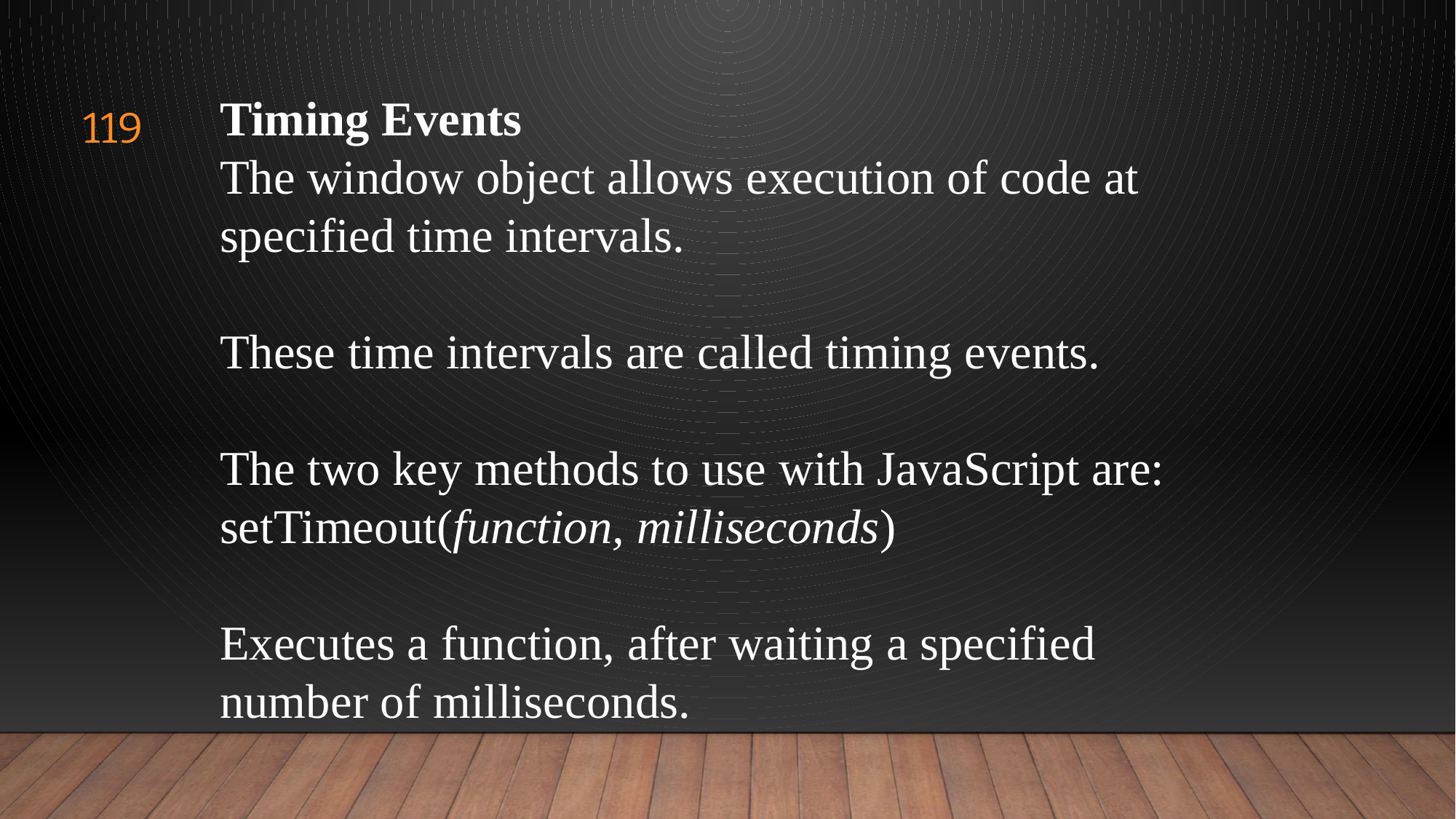

Timing Events
The window object allows execution of code at specified time intervals.

These time intervals are called timing events.

The two key methods to use with JavaScript are:
setTimeout(function, milliseconds)
Executes a function, after waiting a specified number of milliseconds.
119